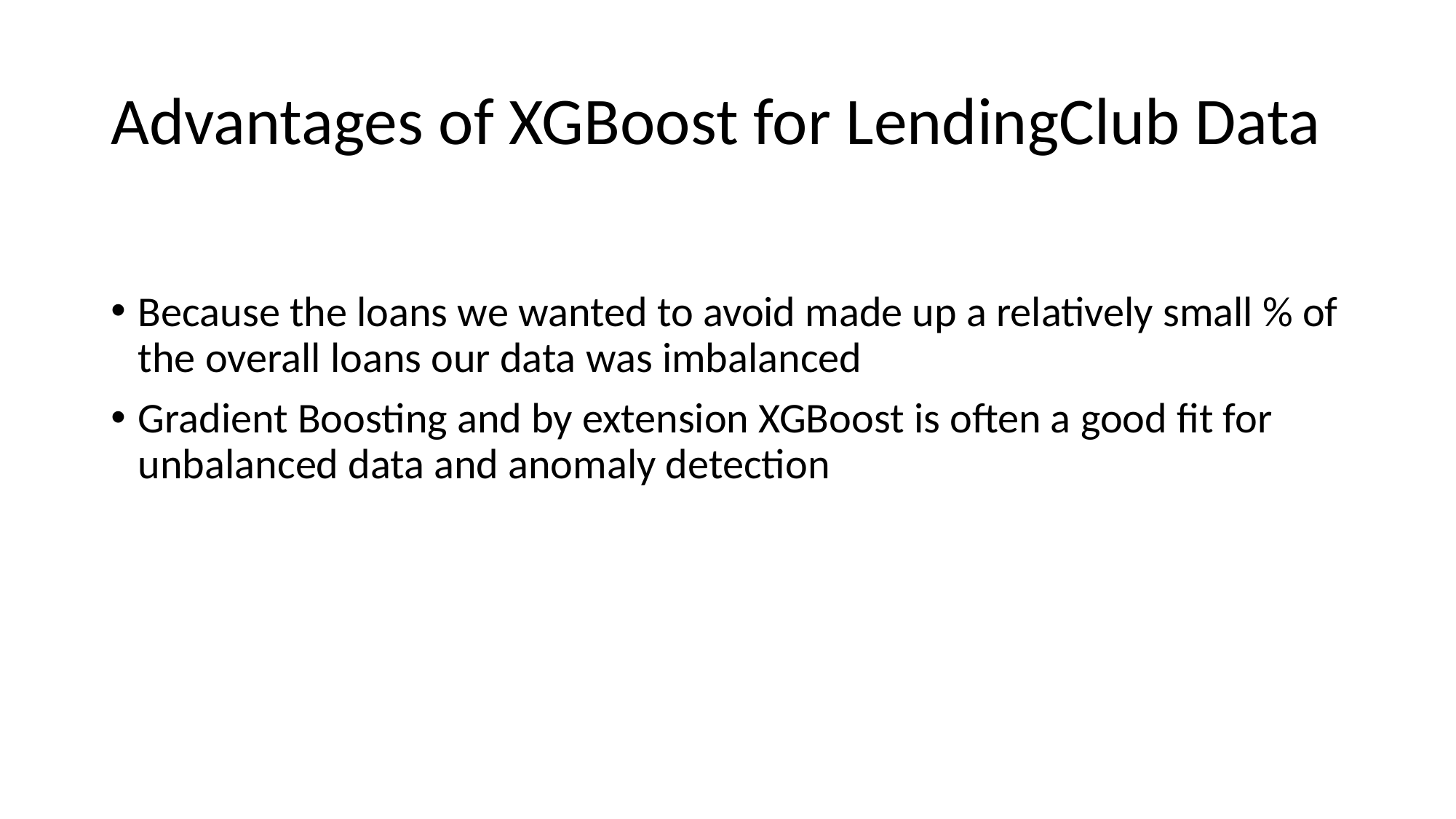

# Advantages of XGBoost for LendingClub Data

Because the loans we wanted to avoid made up a relatively small % of the overall loans our data was imbalanced
Gradient Boosting and by extension XGBoost is often a good fit for unbalanced data and anomaly detection